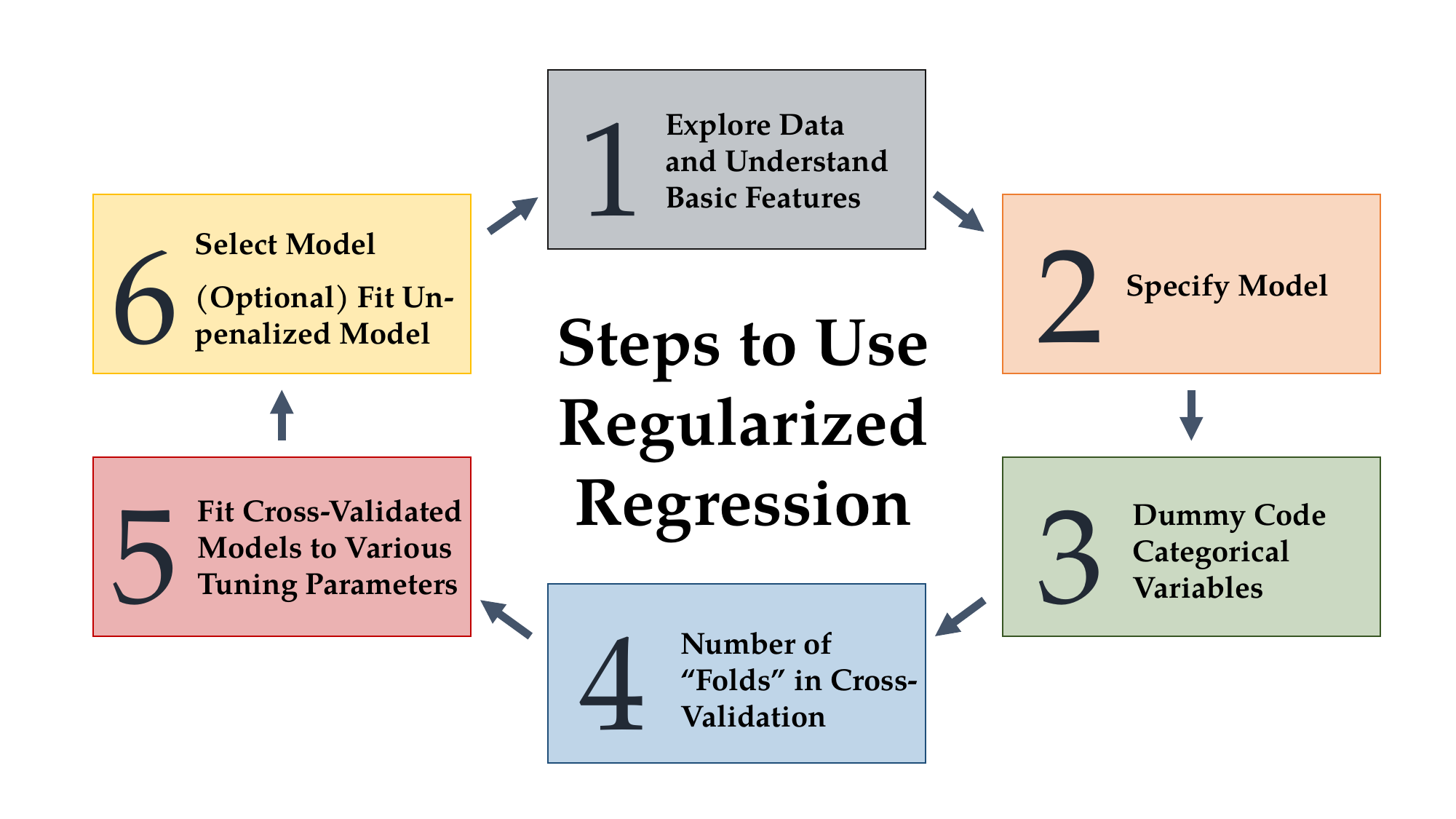

1
Explore Data and Understand Basic Features

6
2
Select Model

(Optional) Fit Un-penalized Model
Specify Model
Steps to Use Regularized Regression

5
3
Fit Cross-Validated Models to Various Tuning Parameters
Dummy Code Categorical Variables

4
Number of “Folds” in Cross-Validation